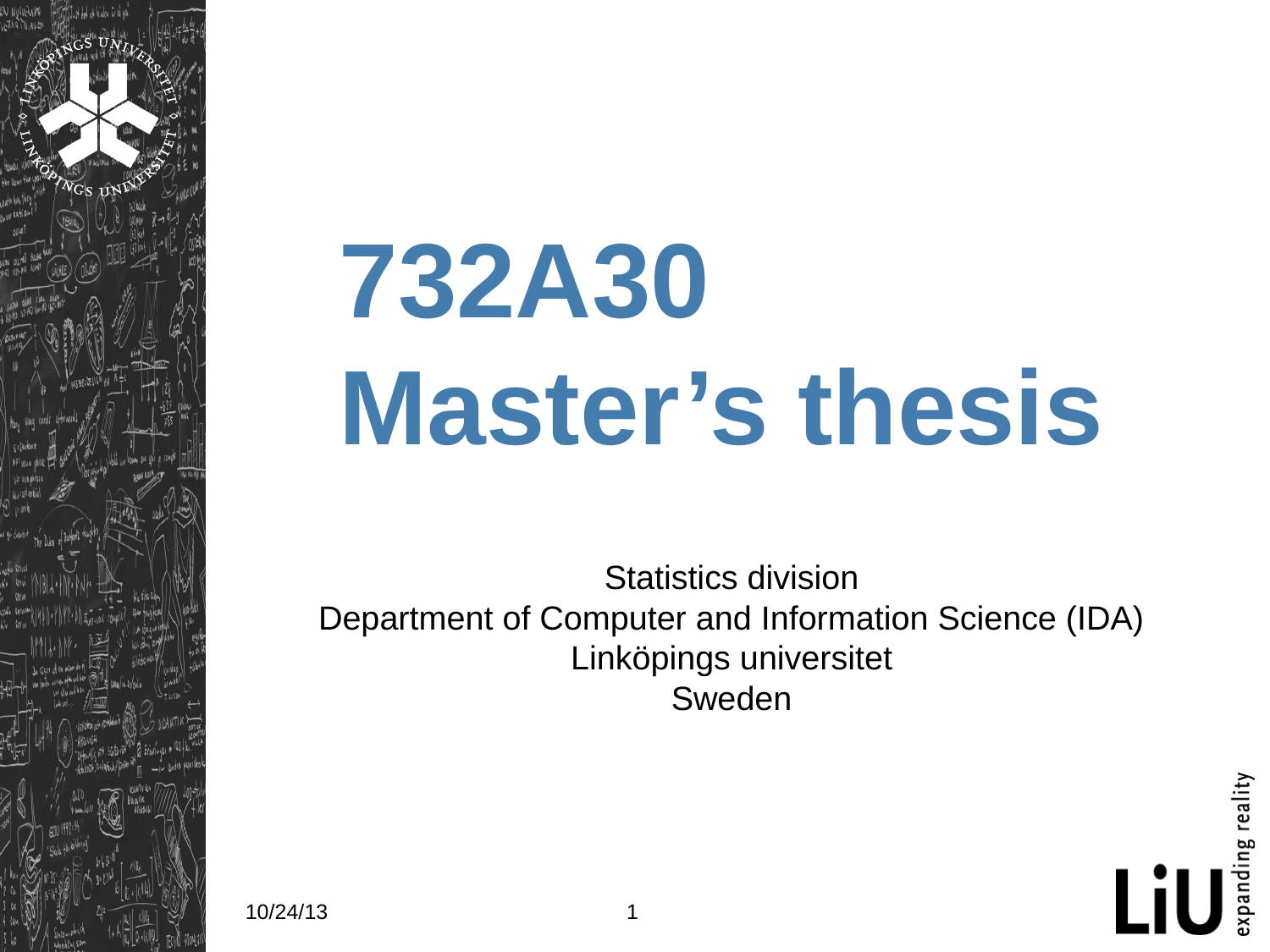

732A30 Master’s thesis

Statistics division
Department of Computer and Information Science (IDA)
Linköpings universitet
Sweden
10/24/13
1